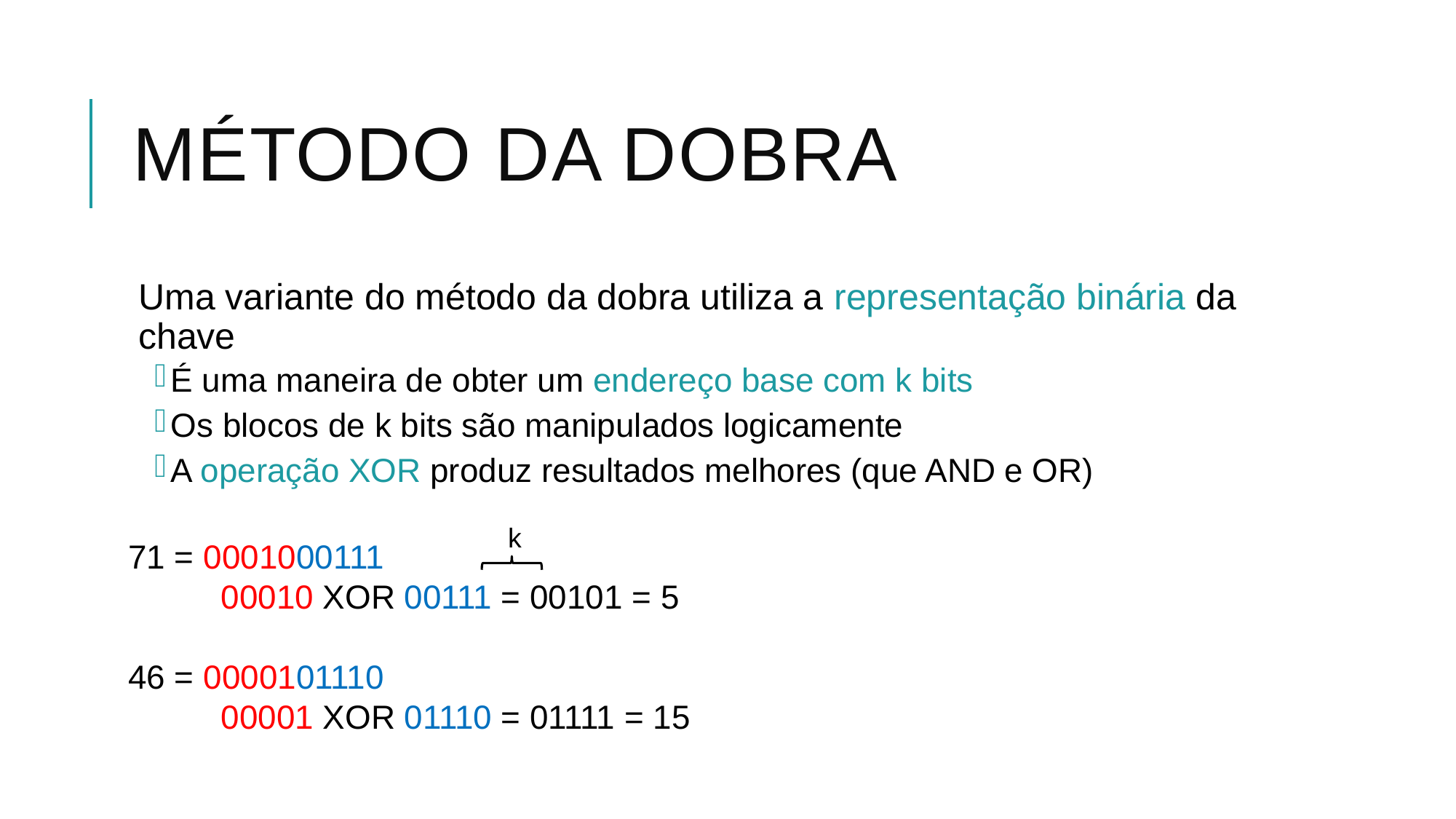

# Método da Dobra
Uma variante do método da dobra utiliza a representação binária da chave
É uma maneira de obter um endereço base com k bits
Os blocos de k bits são manipulados logicamente
A operação XOR produz resultados melhores (que AND e OR)
k

71 = 0001000111
          00010 XOR 00111 = 00101 = 5

46 = 0000101110
          00001 XOR 01110 = 01111 = 15